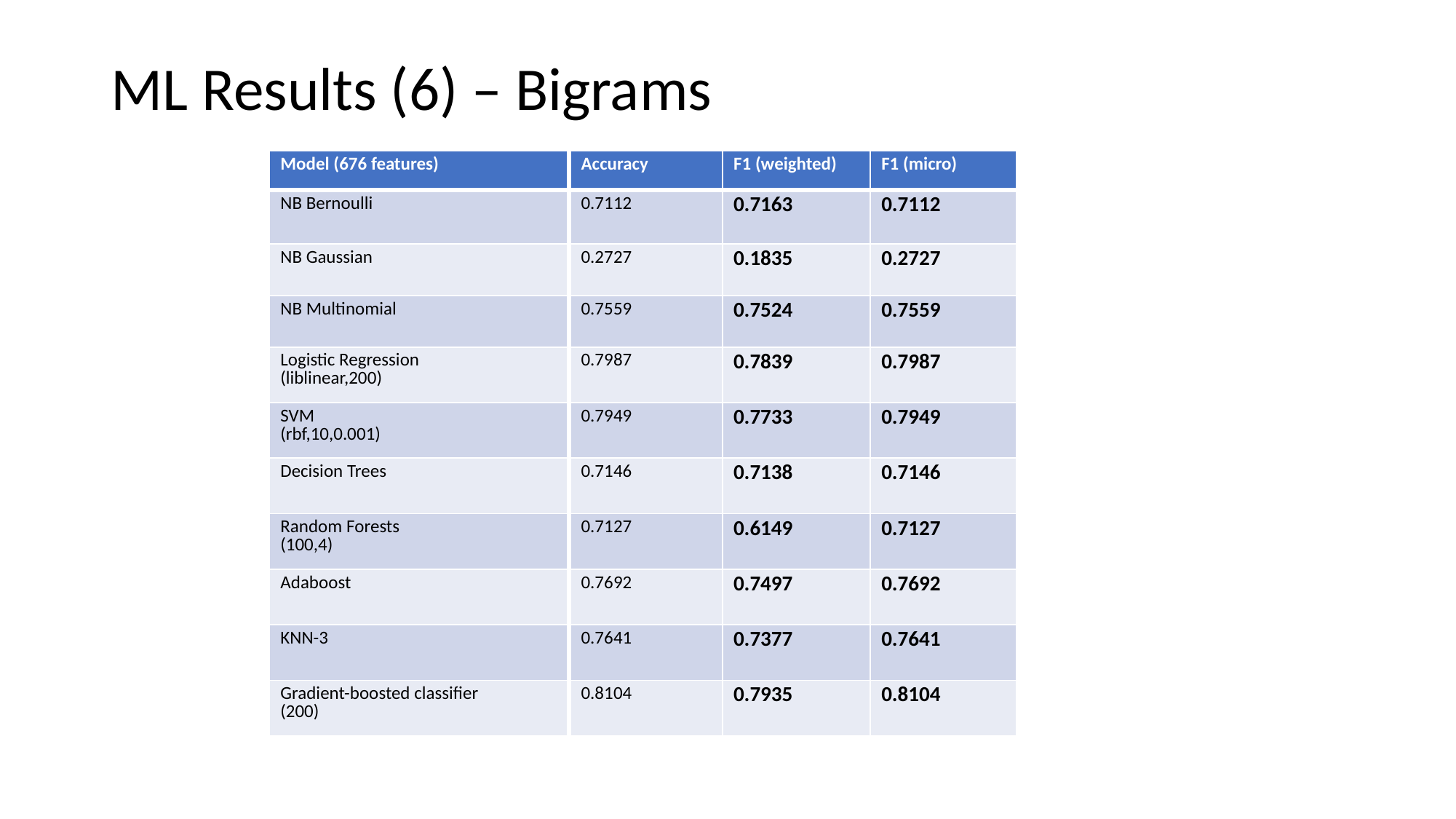

# ML Results (6) – Bigrams
| Model (676 features) | Accuracy | F1 (weighted) | F1 (micro) |
| --- | --- | --- | --- |
| NB Bernoulli | 0.7112 | 0.7163 | 0.7112 |
| NB Gaussian | 0.2727 | 0.1835 | 0.2727 |
| NB Multinomial | 0.7559 | 0.7524 | 0.7559 |
| Logistic Regression (liblinear,200) | 0.7987 | 0.7839 | 0.7987 |
| SVM (rbf,10,0.001) | 0.7949 | 0.7733 | 0.7949 |
| Decision Trees | 0.7146 | 0.7138 | 0.7146 |
| Random Forests (100,4) | 0.7127 | 0.6149 | 0.7127 |
| Adaboost | 0.7692 | 0.7497 | 0.7692 |
| KNN-3 | 0.7641 | 0.7377 | 0.7641 |
| Gradient-boosted classifier (200) | 0.8104 | 0.7935 | 0.8104 |